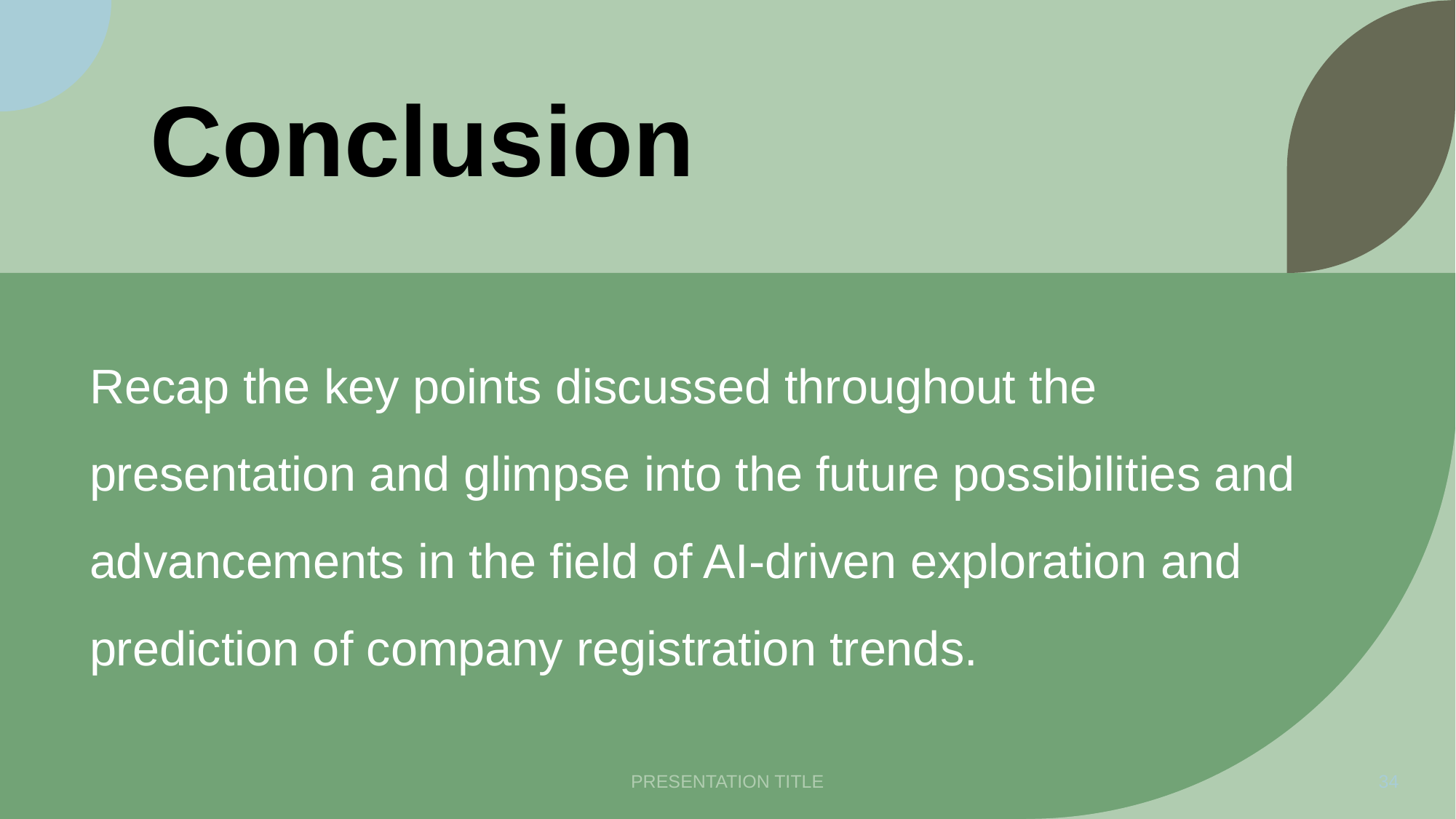

# Conclusion
Recap the key points discussed throughout the presentation and glimpse into the future possibilities and advancements in the field of AI-driven exploration and prediction of company registration trends.

PRESENTATION TITLE
34